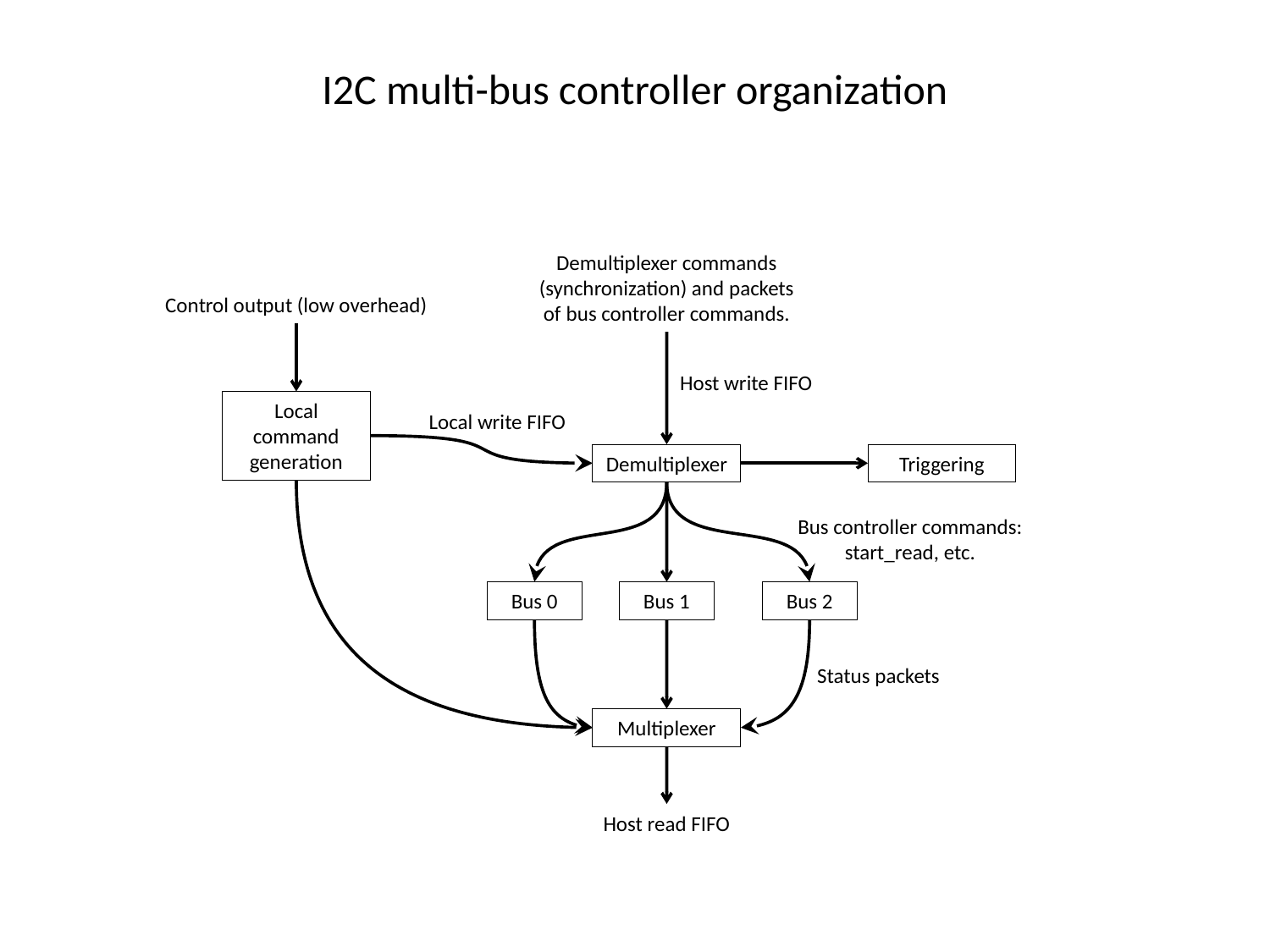

# I2C multi-bus controller organization
Demultiplexer commands (synchronization) and packets of bus controller commands.
Control output (low overhead)
Host write FIFO
Local command generation
Local write FIFO
Demultiplexer
Triggering
Bus controller commands: start_read, etc.
Bus 0
Bus 1
Bus 2
Status packets
Multiplexer
Host read FIFO